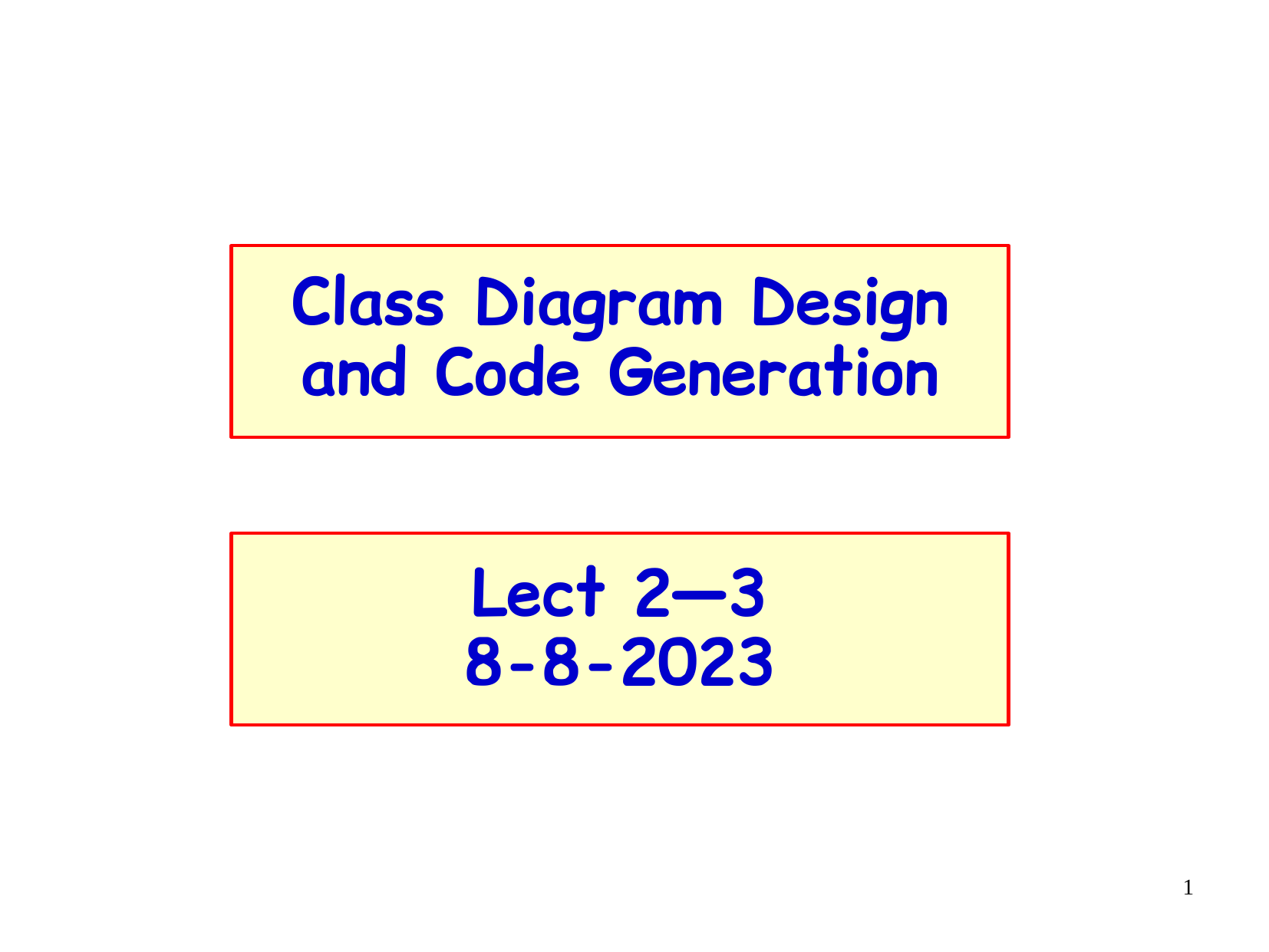

# Class Diagram Design and Code Generation
Lect 2—3
8-8-2023